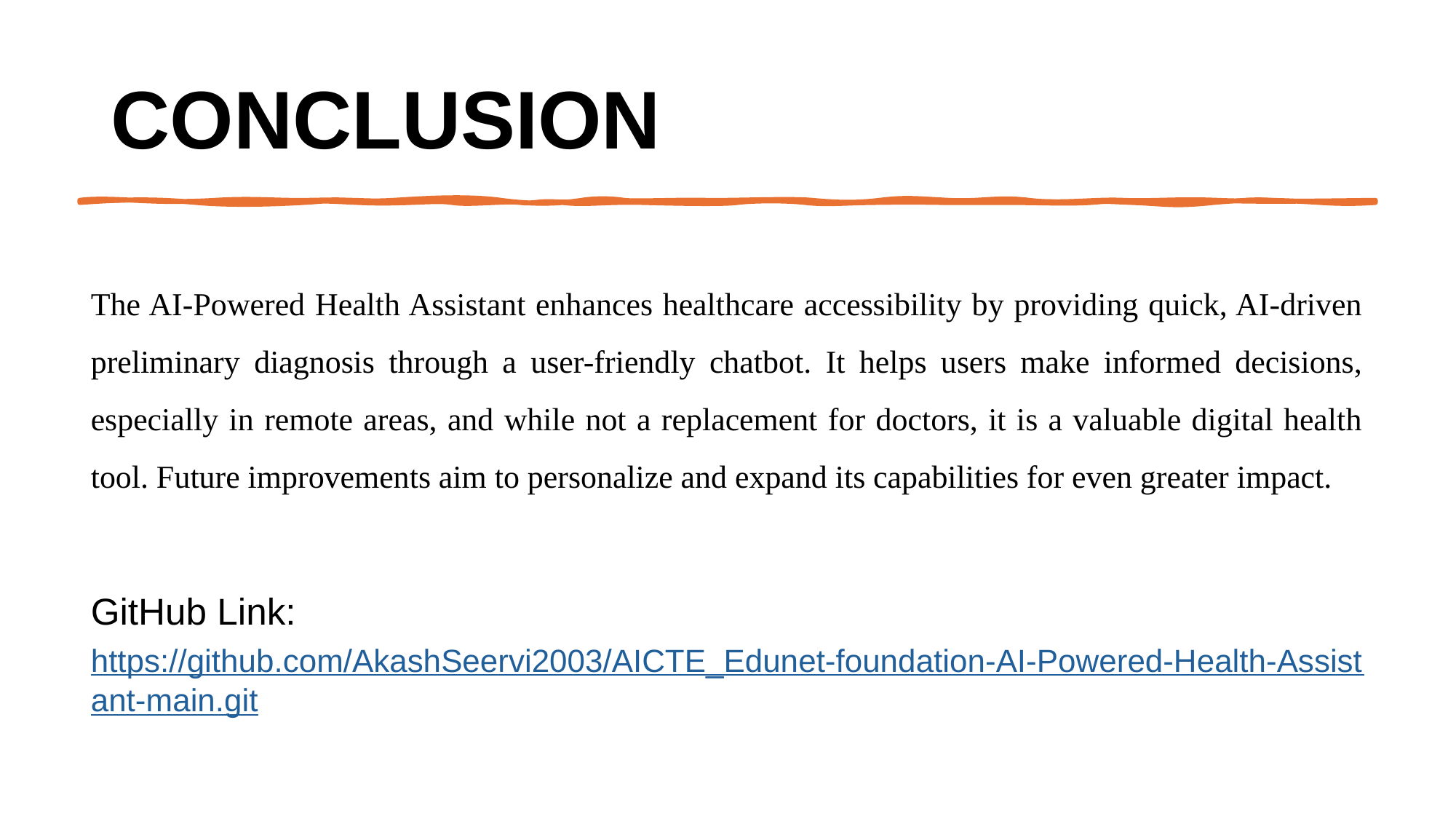

# Conclusion

The AI-Powered Health Assistant enhances healthcare accessibility by providing quick, AI-driven preliminary diagnosis through a user-friendly chatbot. It helps users make informed decisions, especially in remote areas, and while not a replacement for doctors, it is a valuable digital health tool. Future improvements aim to personalize and expand its capabilities for even greater impact.

GitHub Link: https://github.com/AkashSeervi2003/AICTE_Edunet-foundation-AI-Powered-Health-Assistant-main.git